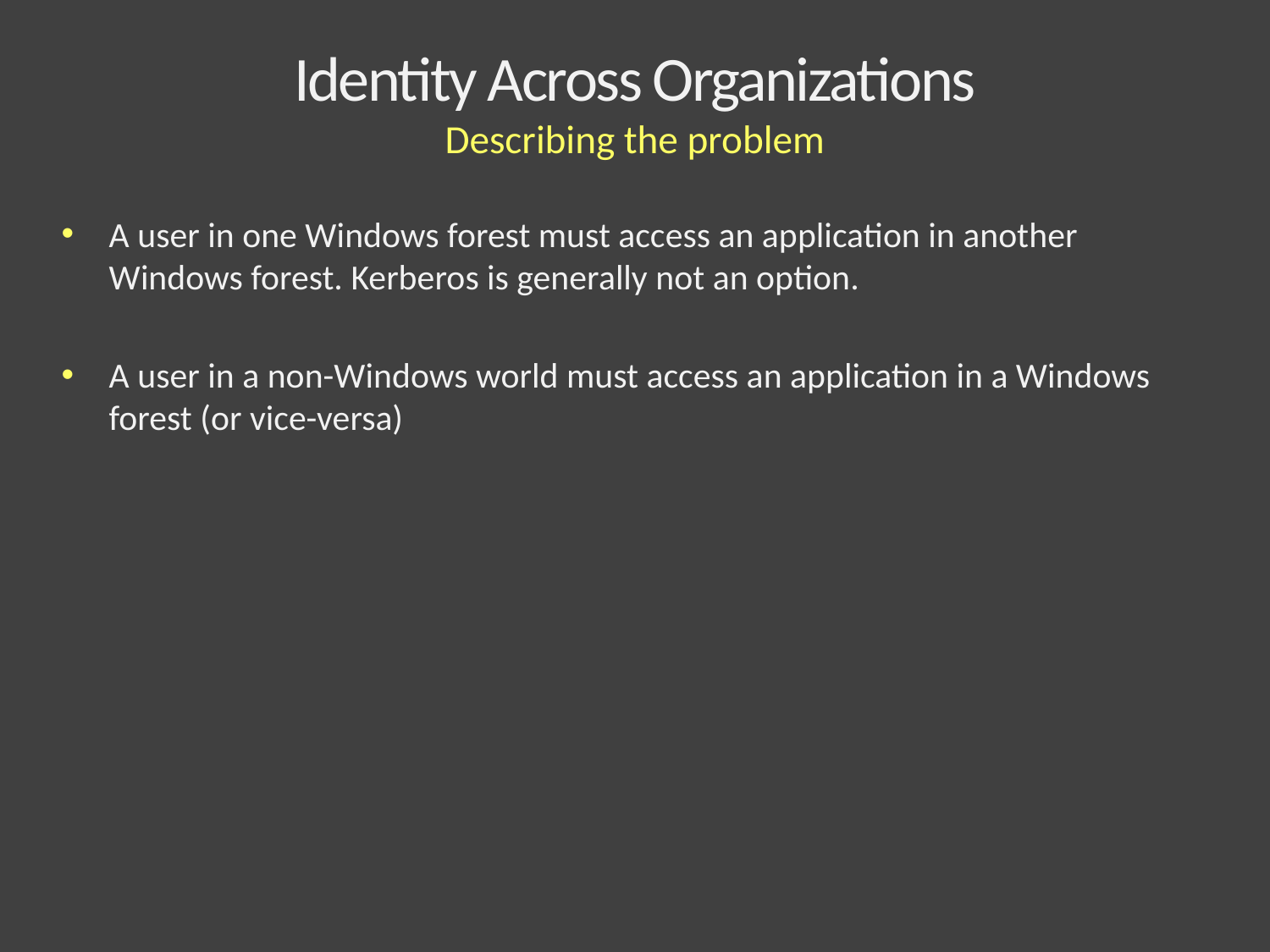

# Identity Across Organizations Describing the problem
A user in one Windows forest must access an application in another Windows forest. Kerberos is generally not an option.

A user in a non-Windows world must access an application in a Windows forest (or vice-versa)